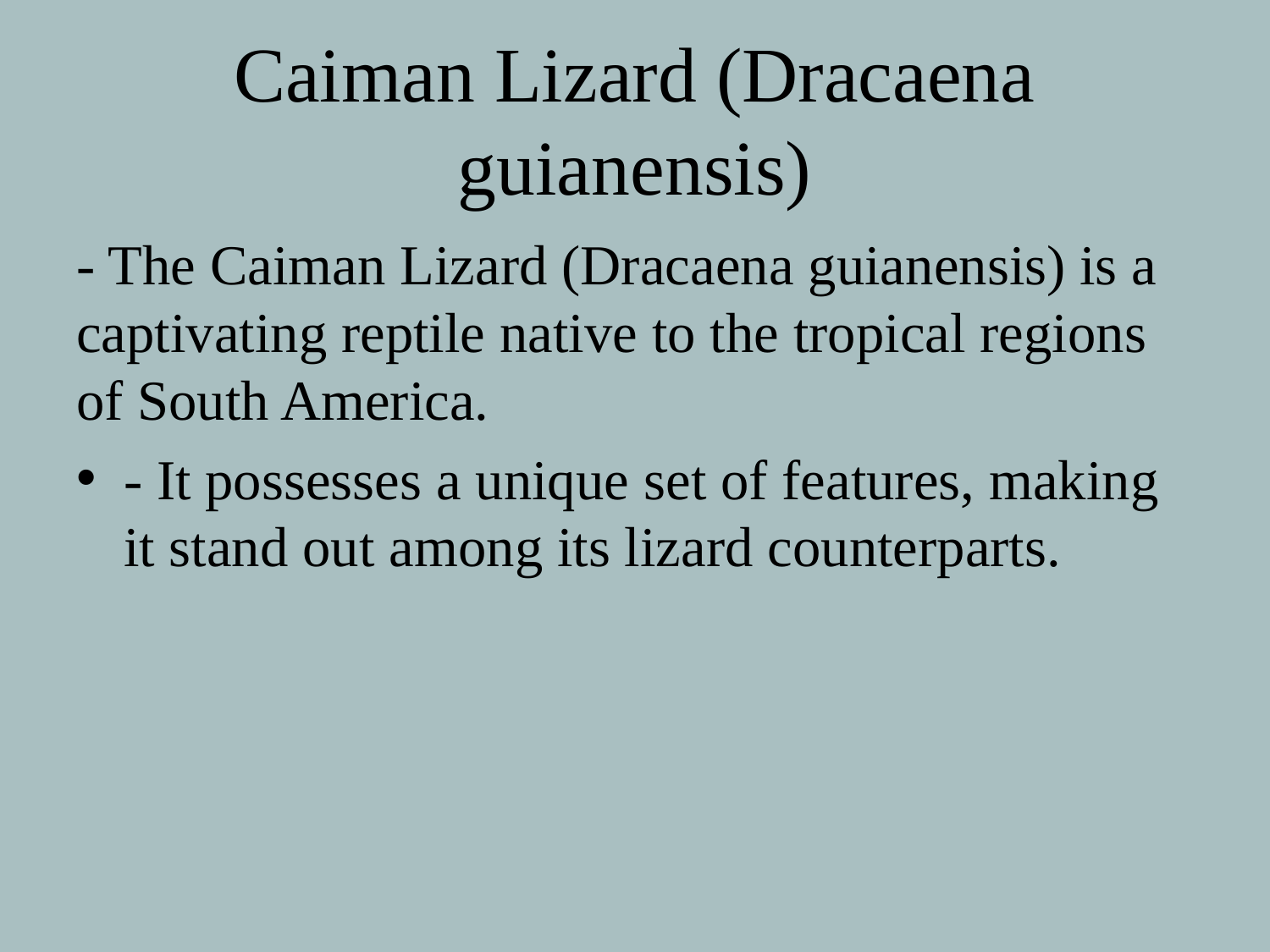

# Caiman Lizard (Dracaena guianensis)
- The Caiman Lizard (Dracaena guianensis) is a captivating reptile native to the tropical regions of South America.
- It possesses a unique set of features, making it stand out among its lizard counterparts.